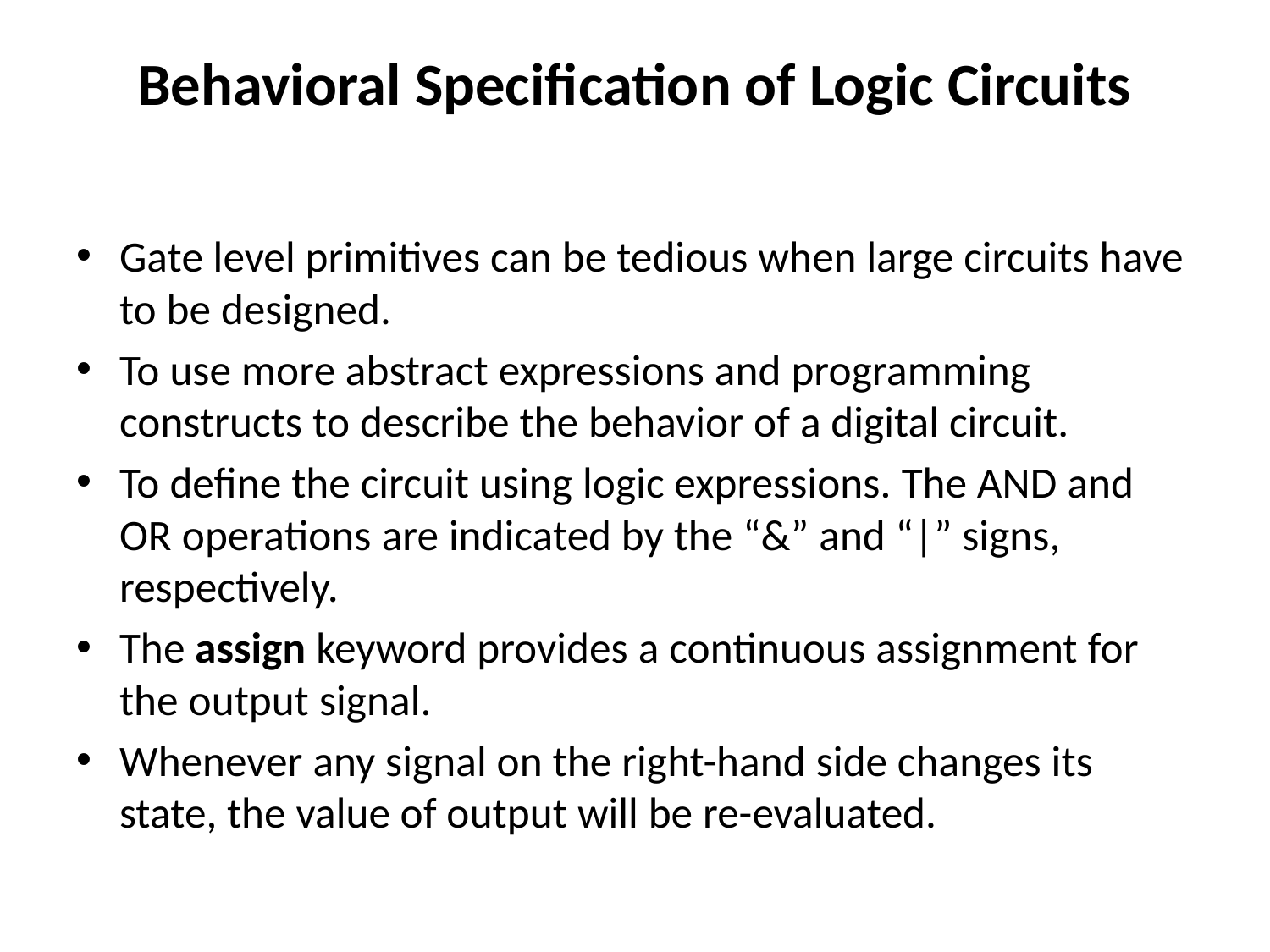

# Behavioral Specification of Logic Circuits
Gate level primitives can be tedious when large circuits have to be designed.
To use more abstract expressions and programming constructs to describe the behavior of a digital circuit.
To define the circuit using logic expressions. The AND and OR operations are indicated by the “&” and “|” signs, respectively.
The assign keyword provides a continuous assignment for the output signal.
Whenever any signal on the right-hand side changes its state, the value of output will be re-evaluated.